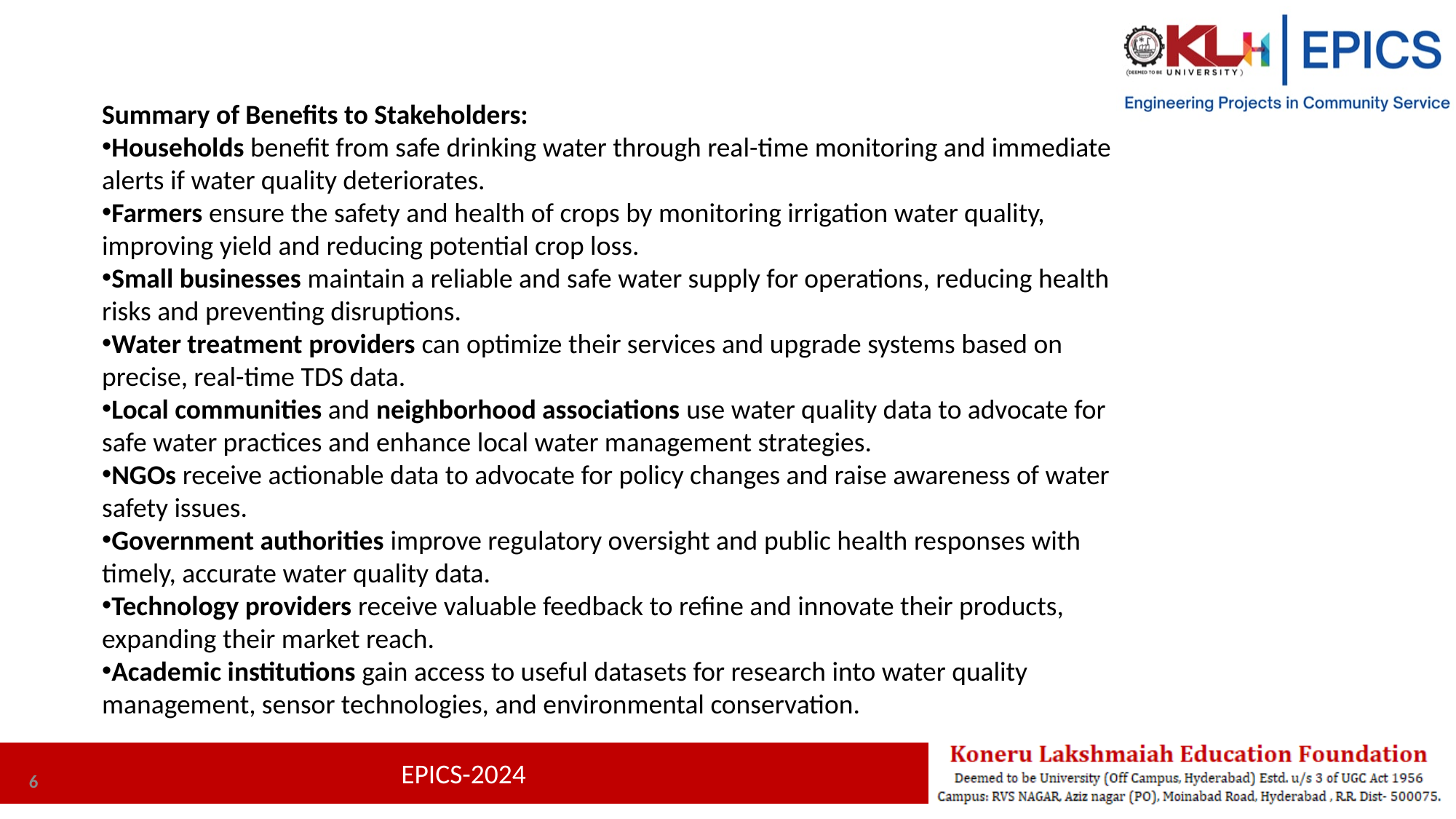

Summary of Benefits to Stakeholders:
Households benefit from safe drinking water through real-time monitoring and immediate alerts if water quality deteriorates.
Farmers ensure the safety and health of crops by monitoring irrigation water quality, improving yield and reducing potential crop loss.
Small businesses maintain a reliable and safe water supply for operations, reducing health risks and preventing disruptions.
Water treatment providers can optimize their services and upgrade systems based on precise, real-time TDS data.
Local communities and neighborhood associations use water quality data to advocate for safe water practices and enhance local water management strategies.
NGOs receive actionable data to advocate for policy changes and raise awareness of water safety issues.
Government authorities improve regulatory oversight and public health responses with timely, accurate water quality data.
Technology providers receive valuable feedback to refine and innovate their products, expanding their market reach.
Academic institutions gain access to useful datasets for research into water quality management, sensor technologies, and environmental conservation.
6